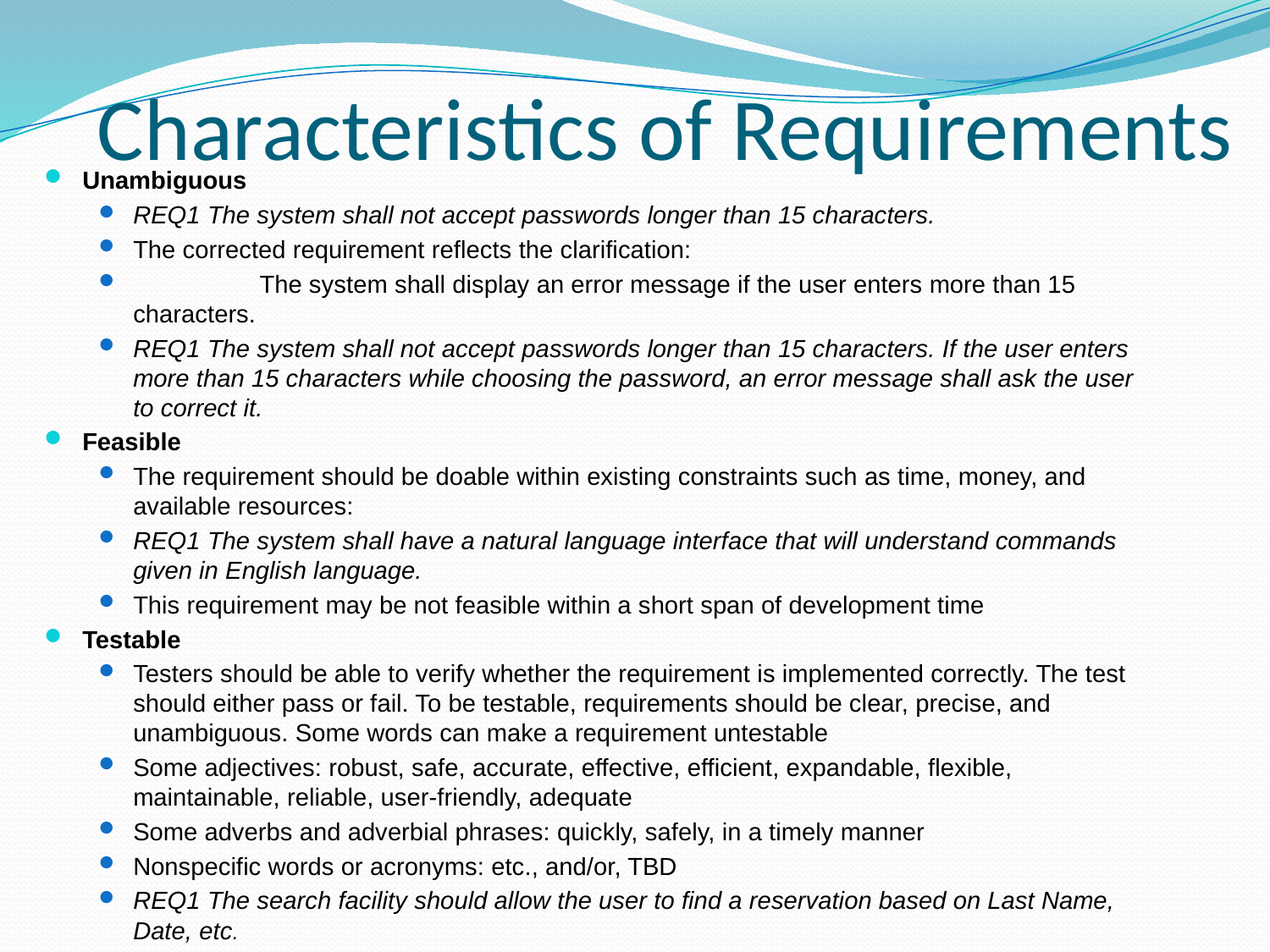

Characteristics of Requirements
Unambiguous
REQ1 The system shall not accept passwords longer than 15 characters.
The corrected requirement reflects the clarification:
		The system shall display an error message if the user enters more than 15 characters.
REQ1 The system shall not accept passwords longer than 15 characters. If the user enters more than 15 characters while choosing the password, an error message shall ask the user to correct it.
Feasible
The requirement should be doable within existing constraints such as time, money, and available resources:
REQ1 The system shall have a natural language interface that will understand commands given in English language.
This requirement may be not feasible within a short span of development time
Testable
Testers should be able to verify whether the requirement is implemented correctly. The test should either pass or fail. To be testable, requirements should be clear, precise, and unambiguous. Some words can make a requirement untestable
Some adjectives: robust, safe, accurate, effective, efficient, expandable, flexible, maintainable, reliable, user-friendly, adequate
Some adverbs and adverbial phrases: quickly, safely, in a timely manner
Nonspecific words or acronyms: etc., and/or, TBD
REQ1 The search facility should allow the user to find a reservation based on Last Name, Date, etc.